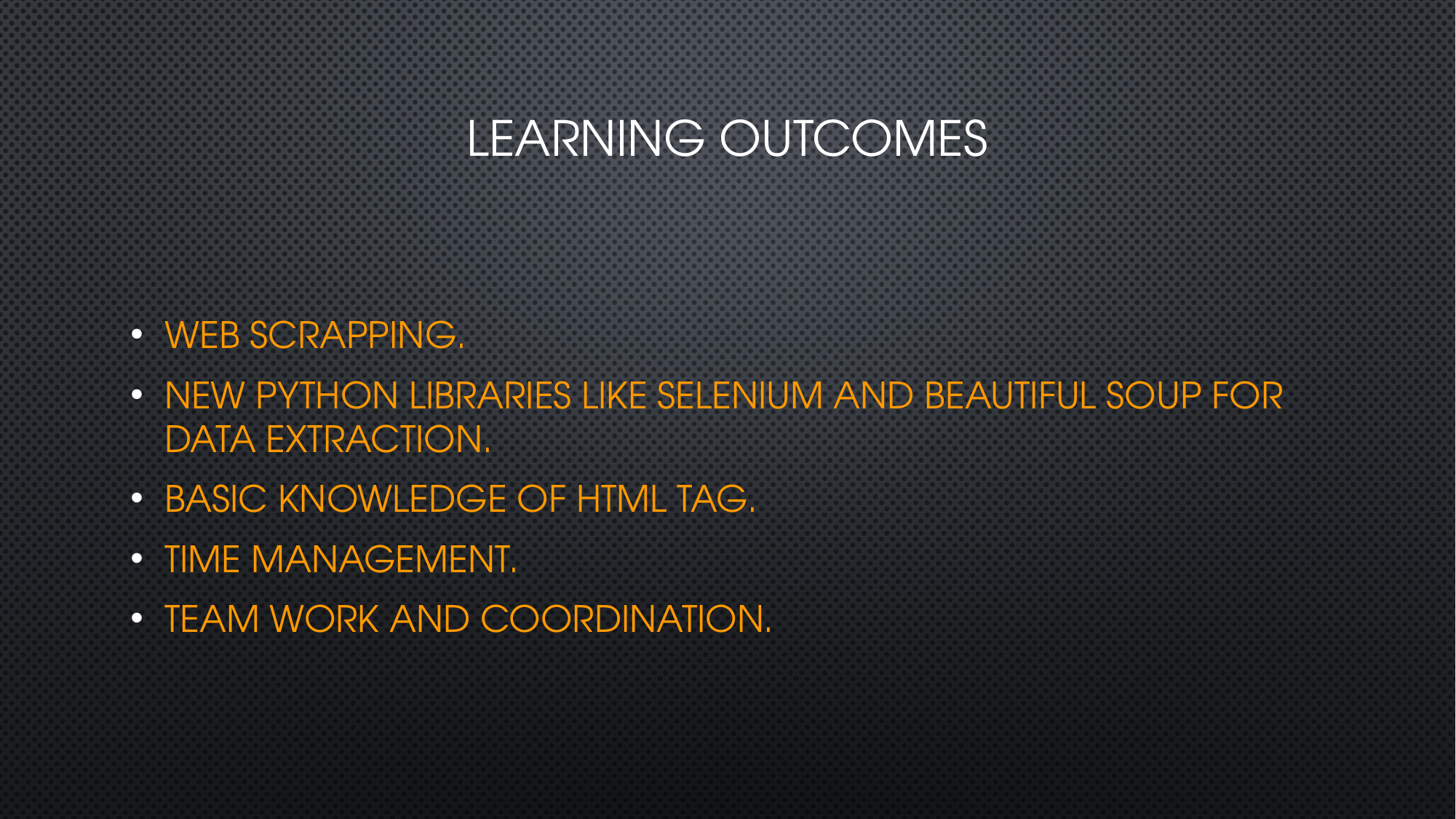

# Learning outcomes
Web scrapping.
New python libraries like selenium and beautiful soup for data extraction.
Basic knowledge of html tag.
Time management.
Team work and coordination.